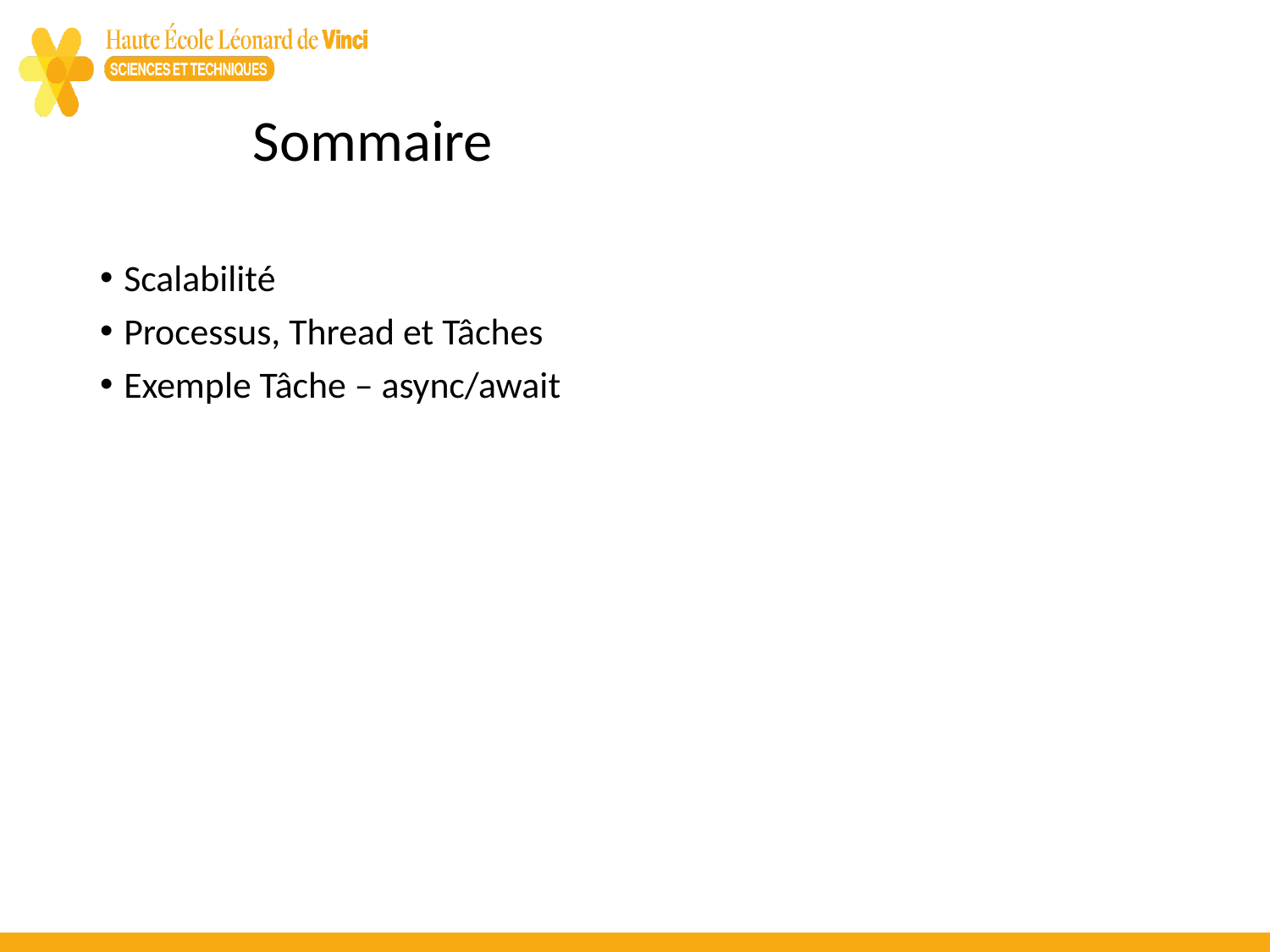

# Sommaire
Scalabilité
Processus, Thread et Tâches
Exemple Tâche – async/await